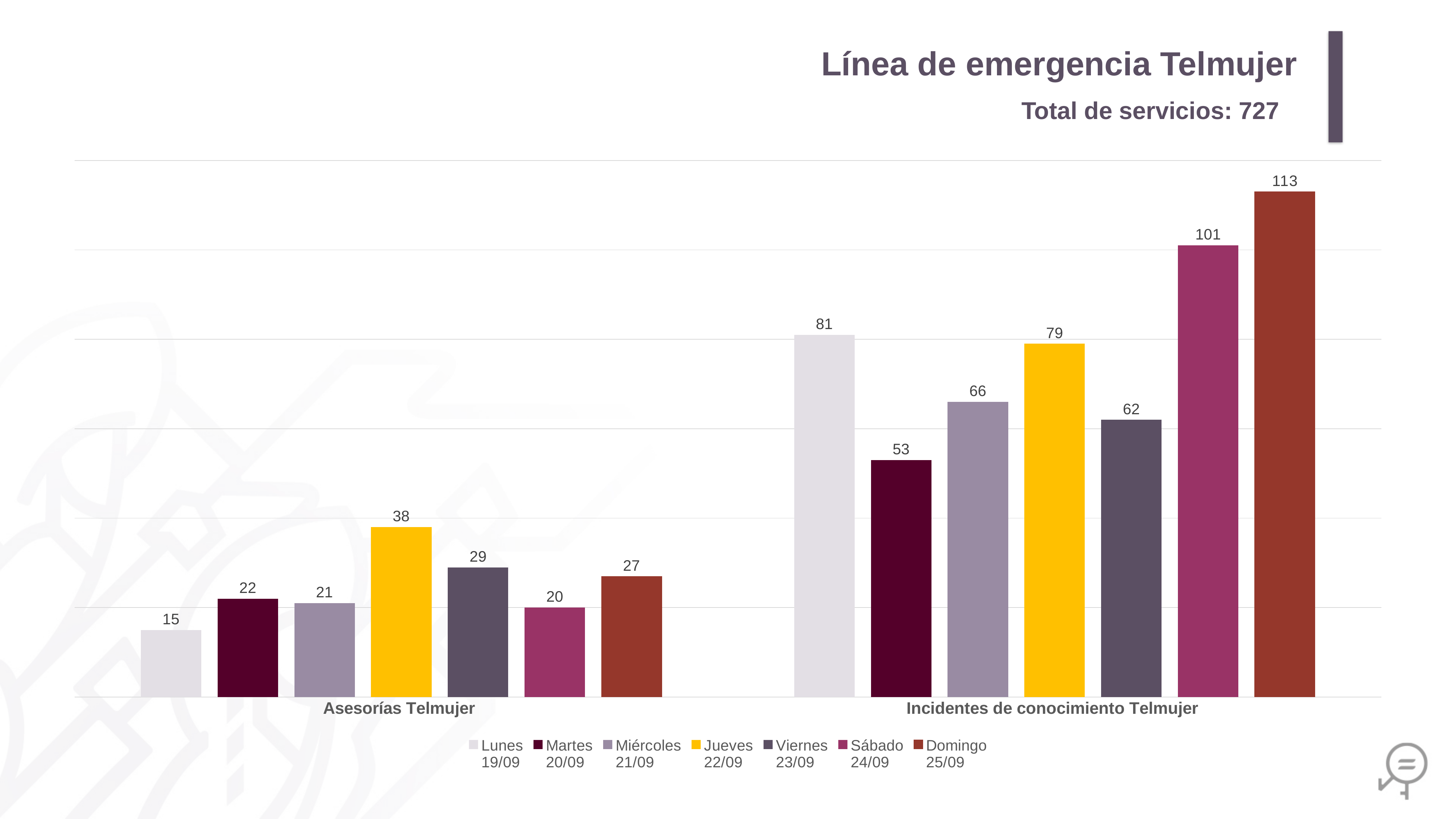

Línea de emergencia Telmujer
Total de servicios: 727

### Chart

| Category | Lunes
19/09 | Martes
20/09 | Miércoles
21/09 | Jueves
22/09 | Viernes
23/09 | Sábado
24/09 | Domingo
25/09 |
|---|---|---|---|---|---|---|---|
| Asesorías Telmujer  | 15.0 | 22.0 | 21.0 | 38.0 | 29.0 | 20.0 | 27.0 |
| Incidentes de conocimiento Telmujer  | 81.0 | 53.0 | 66.0 | 79.0 | 62.0 | 101.0 | 113.0 |